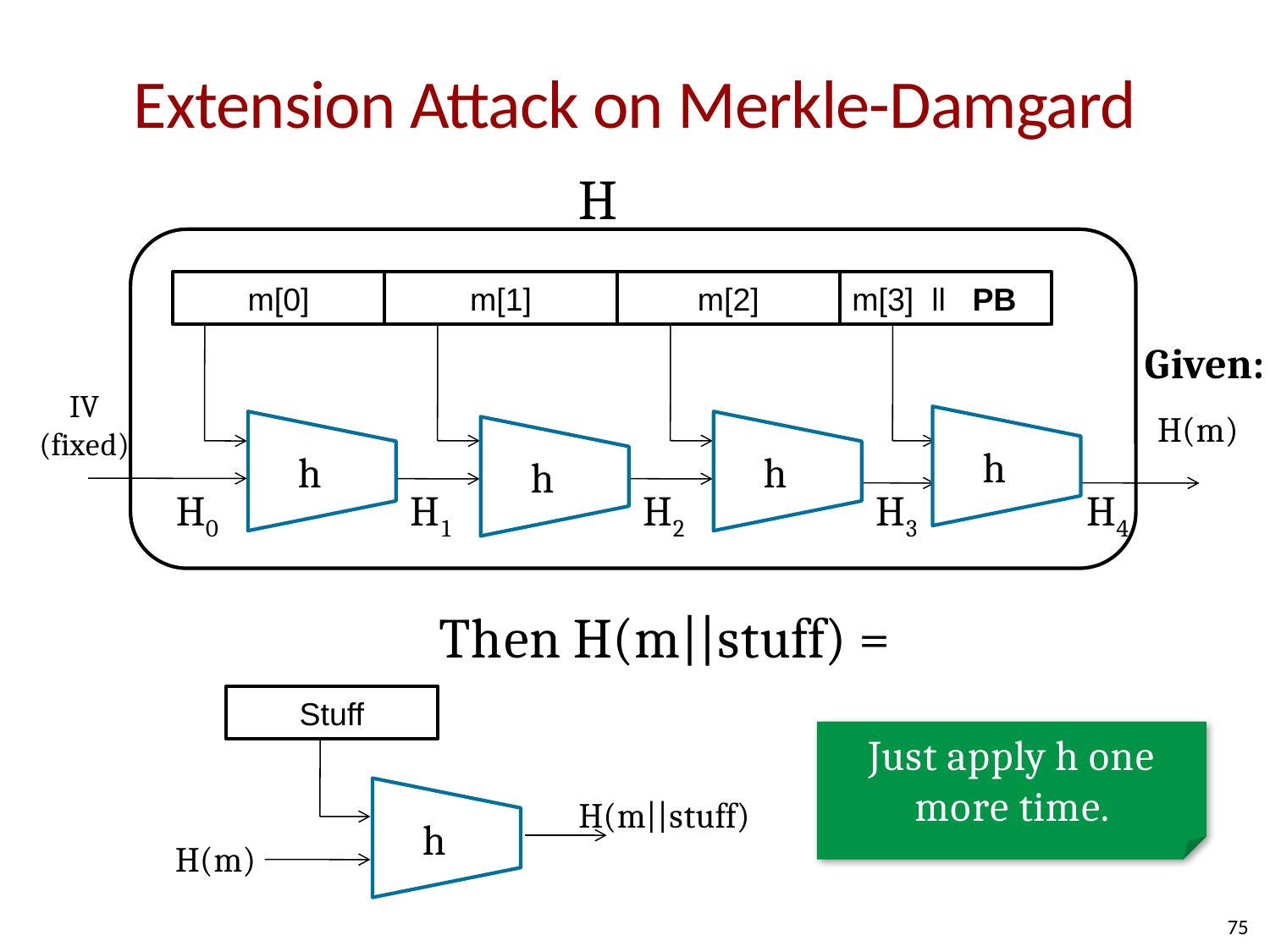

# Extension Attack on Merkle-Damgard
H

m[0]
m[1]
m[2]
m[3]  ll   PB
Given:
IV
(fixed)
h
h
h
H(m)
h
H0
H1
H2
H3
H4
Then H(m||stuff) =
Stuff
Just apply h one more time.
h
H(m||stuff)
H(m)
75